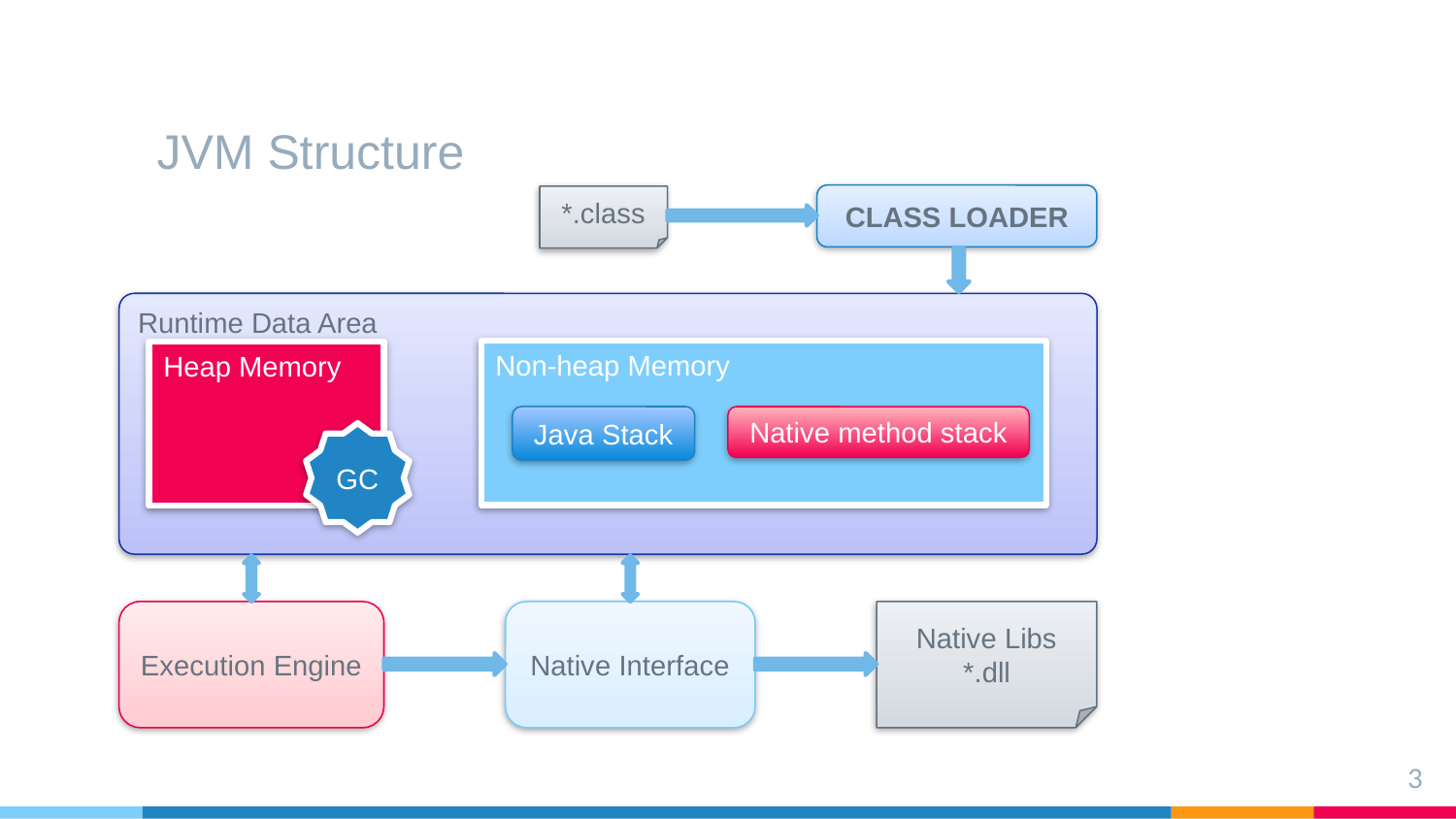

# JVM Structure
CLASS LOADER
*.class

Runtime Data Area
Non-heap Memory
Heap Memory
Java Stack
Native method stack
GC

Execution Engine
Native Interface
Native Libs
*.dll

3